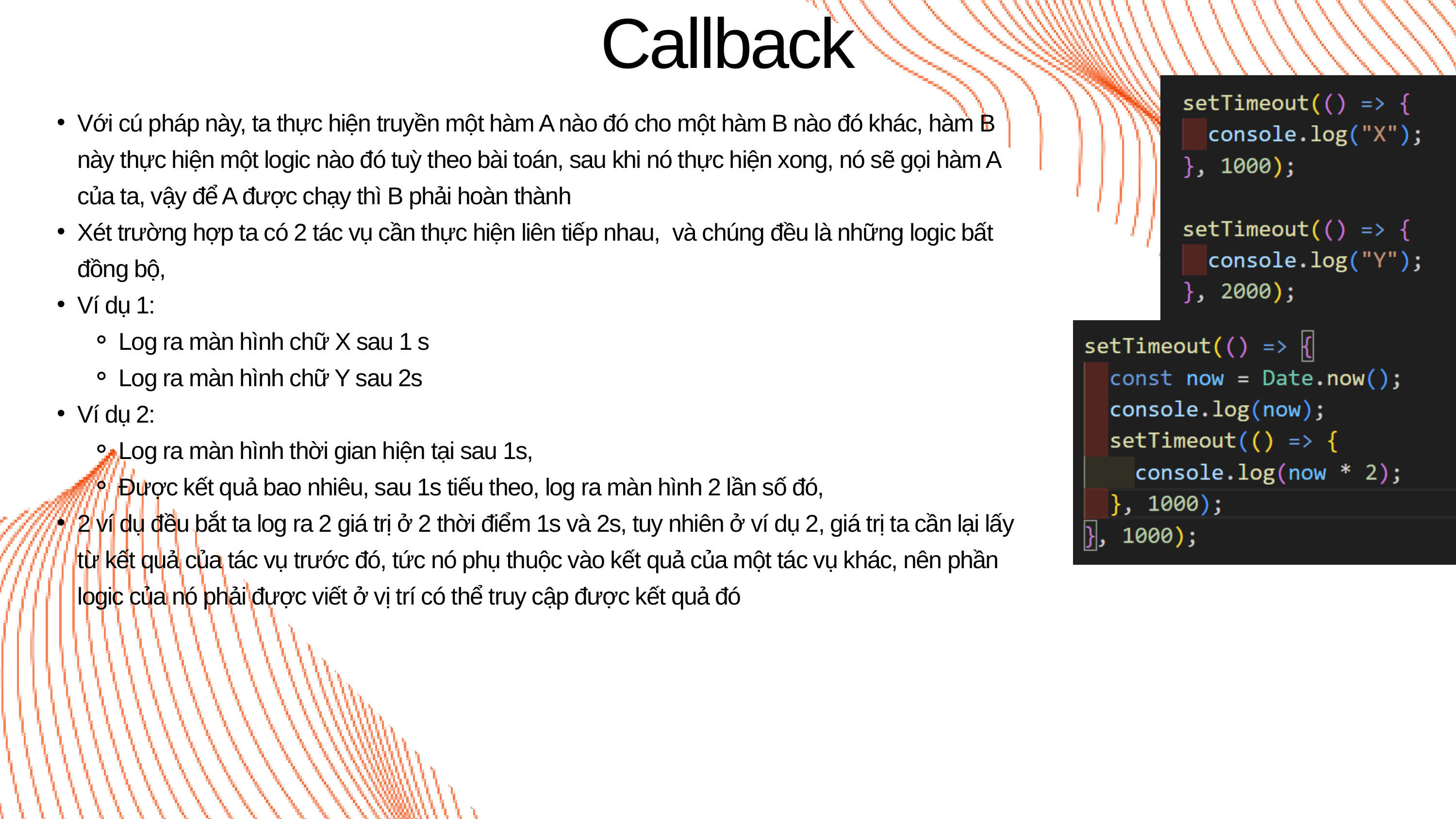

Callback

Với cú pháp này, ta thực hiện truyền một hàm A nào đó cho một hàm B nào đó khác, hàm B này thực hiện một logic nào đó tuỳ theo bài toán, sau khi nó thực hiện xong, nó sẽ gọi hàm A của ta, vậy để A được chạy thì B phải hoàn thành
Xét trường hợp ta có 2 tác vụ cần thực hiện liên tiếp nhau,  và chúng đều là những logic bất đồng bộ,
Ví dụ 1:
Log ra màn hình chữ X sau 1 s
Log ra màn hình chữ Y sau 2s
Ví dụ 2:
Log ra màn hình thời gian hiện tại sau 1s,
Được kết quả bao nhiêu, sau 1s tiếu theo, log ra màn hình 2 lần số đó,
2 ví dụ đều bắt ta log ra 2 giá trị ở 2 thời điểm 1s và 2s, tuy nhiên ở ví dụ 2, giá trị ta cần lại lấy từ kết quả của tác vụ trước đó, tức nó phụ thuộc vào kết quả của một tác vụ khác, nên phần logic của nó phải được viết ở vị trí có thể truy cập được kết quả đó